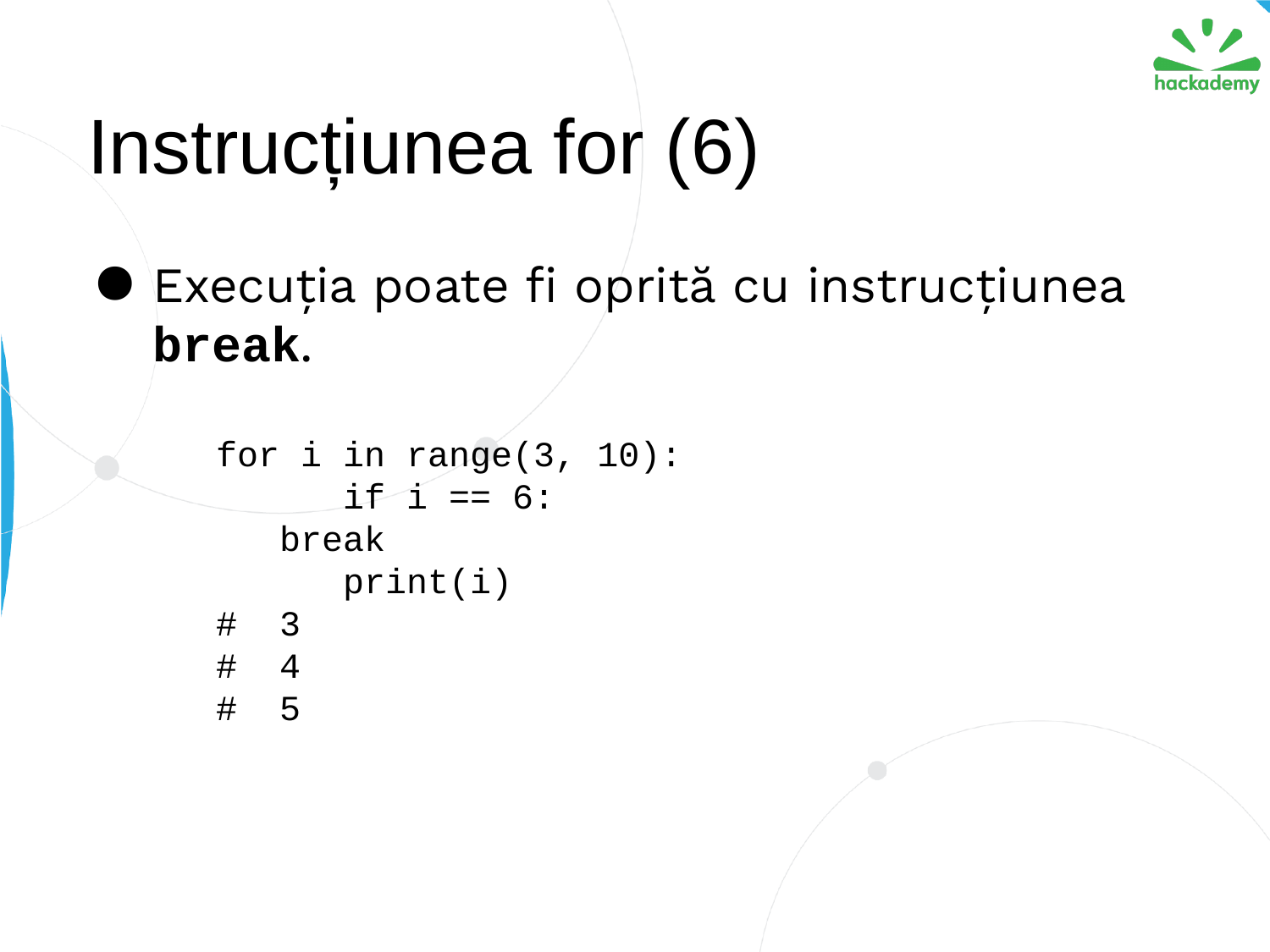

# Instrucțiunea for (6)
Execuția poate fi oprită cu instrucțiunea break.

	for i in range(3, 10):
		if i == 6:
break
		print(i)
	#  3
	#  4
	#  5